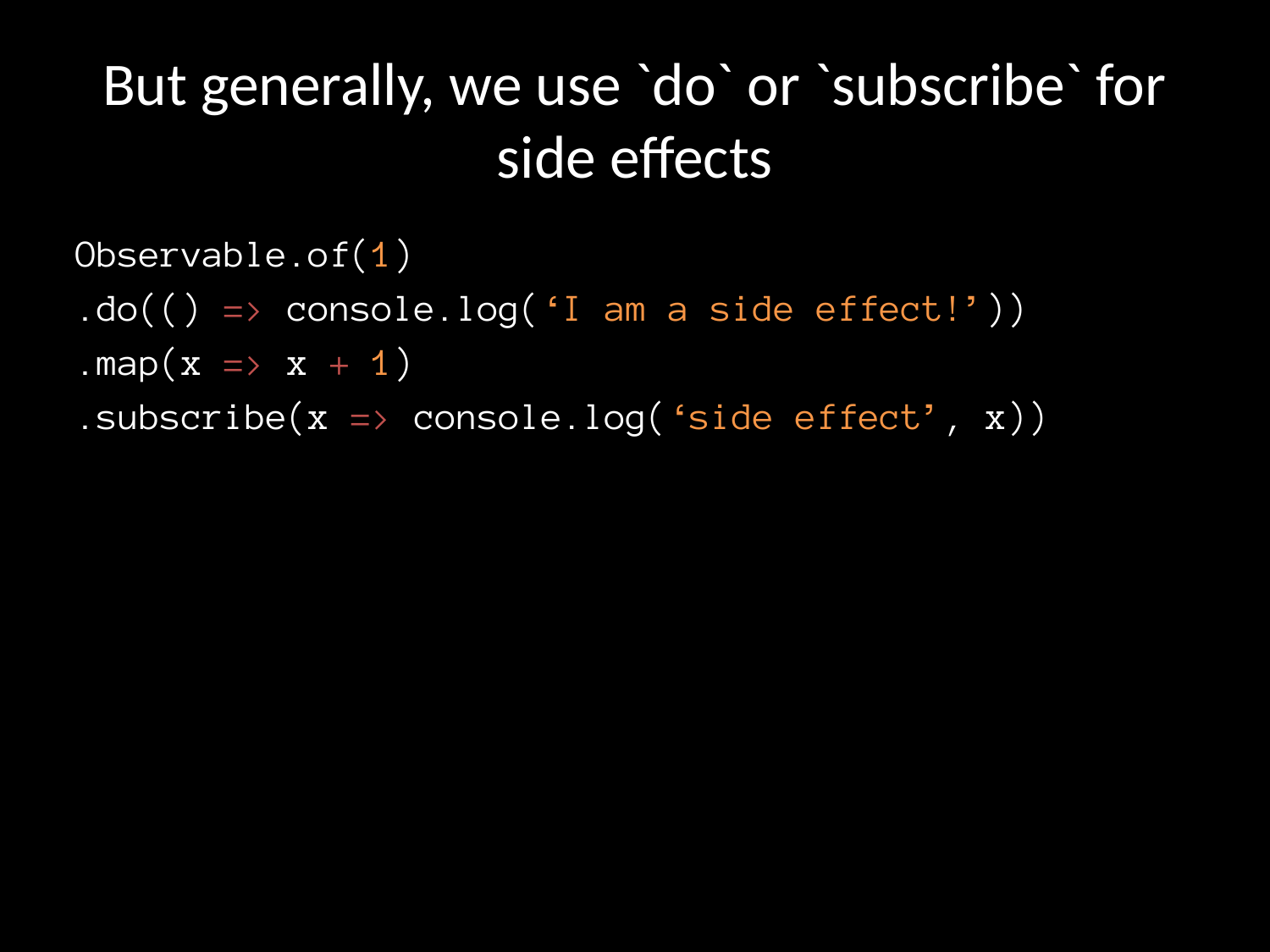

# But generally, we use `do` or `subscribe` for side effects
Observable.of(1)
.do(() => console.log(‘I am a side effect!’))
.map(x => x + 1)
.subscribe(x => console.log(‘side effect’, x))